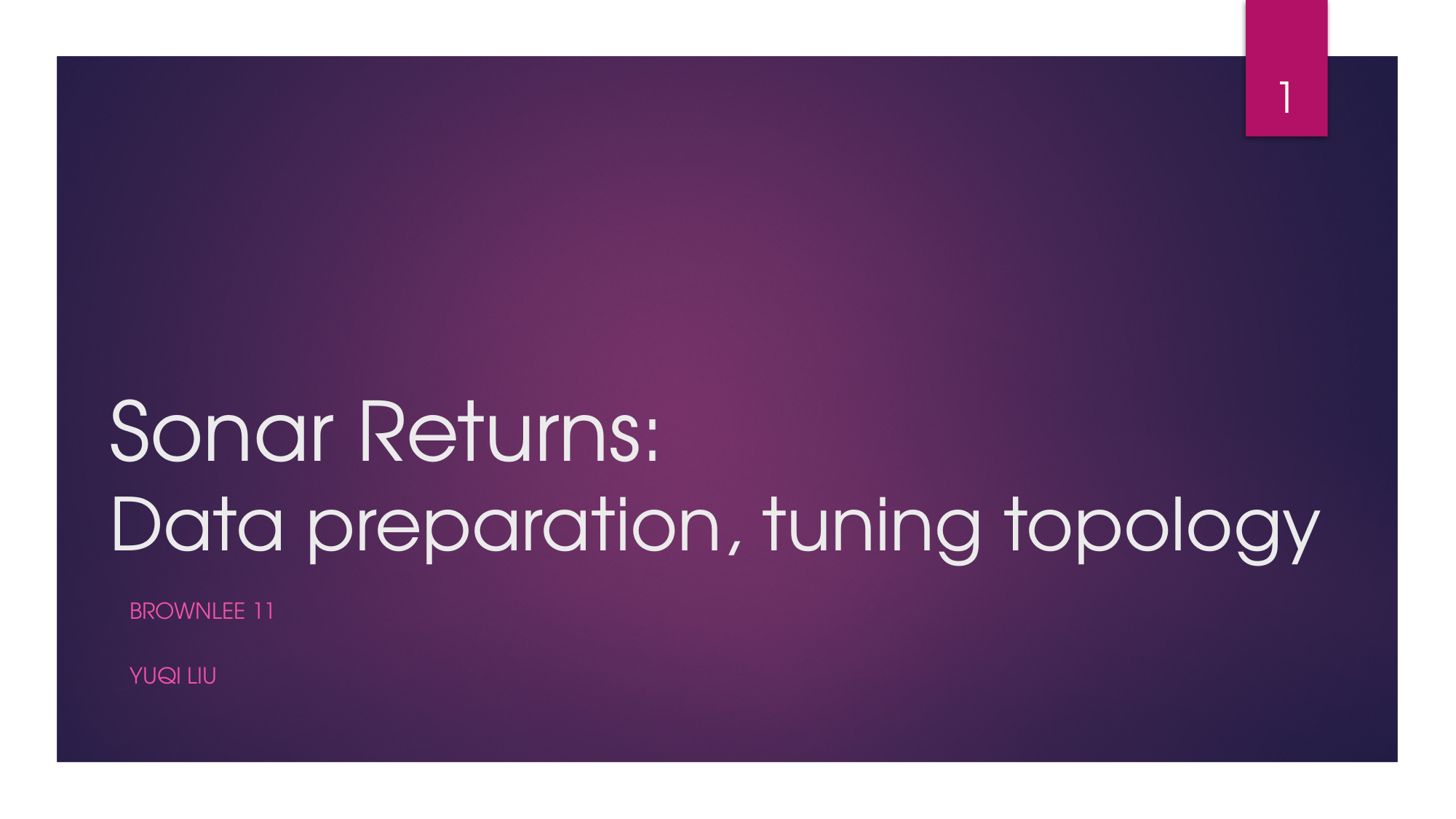

1
# Sonar Returns: Data preparation, tuning topology
Brownlee 11
yUQI lIU